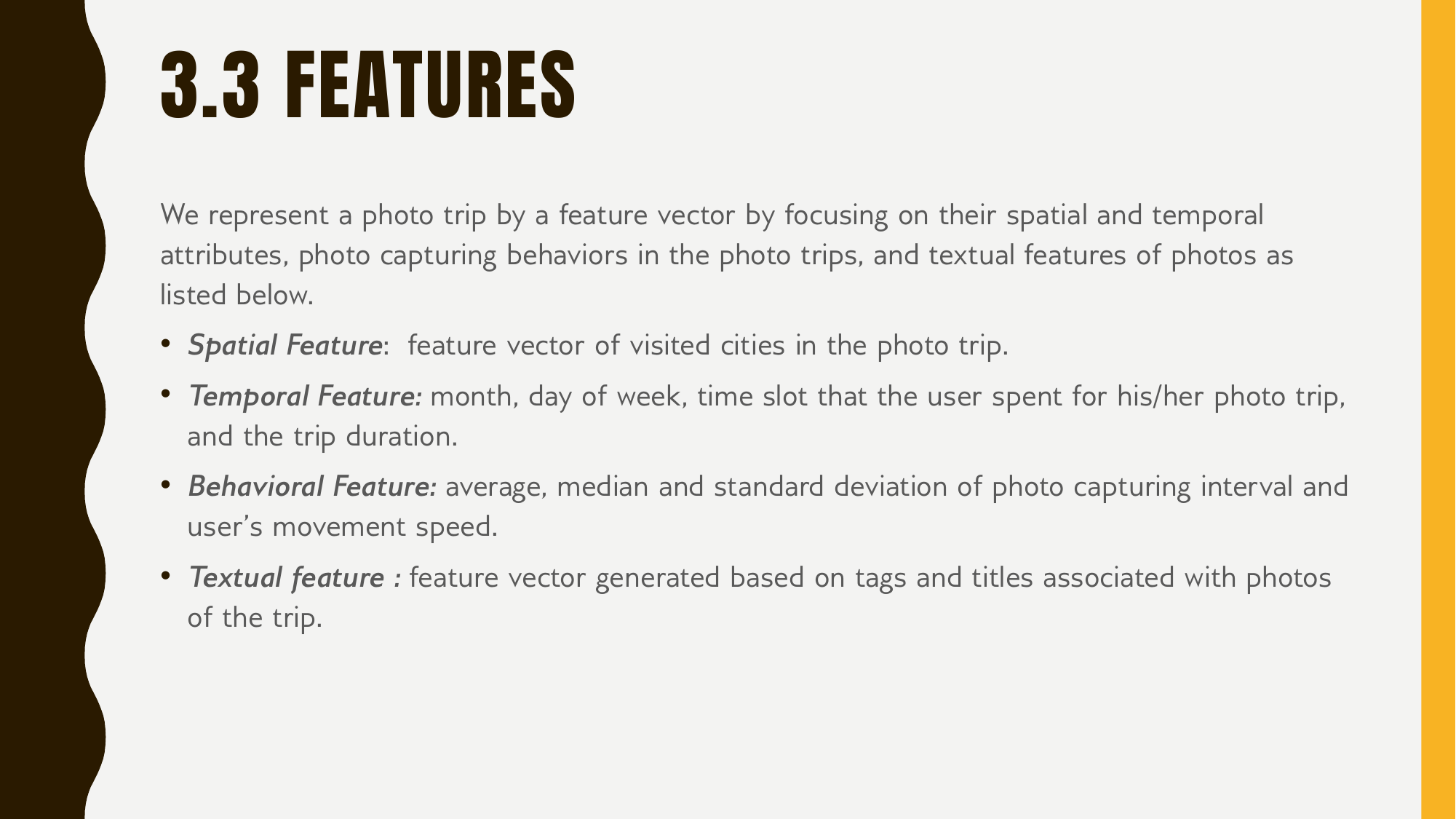

# 3.3 Features
We represent a photo trip by a feature vector by focusing on their spatial and temporal attributes, photo capturing behaviors in the photo trips, and textual features of photos as listed below.
Spatial Feature:  feature vector of visited cities in the photo trip.
Temporal Feature: month, day of week, time slot that the user spent for his/her photo trip, and the trip duration.
Behavioral Feature: average, median and standard deviation of photo capturing interval and user’s movement speed.
Textual feature : feature vector generated based on tags and titles associated with photos of the trip.